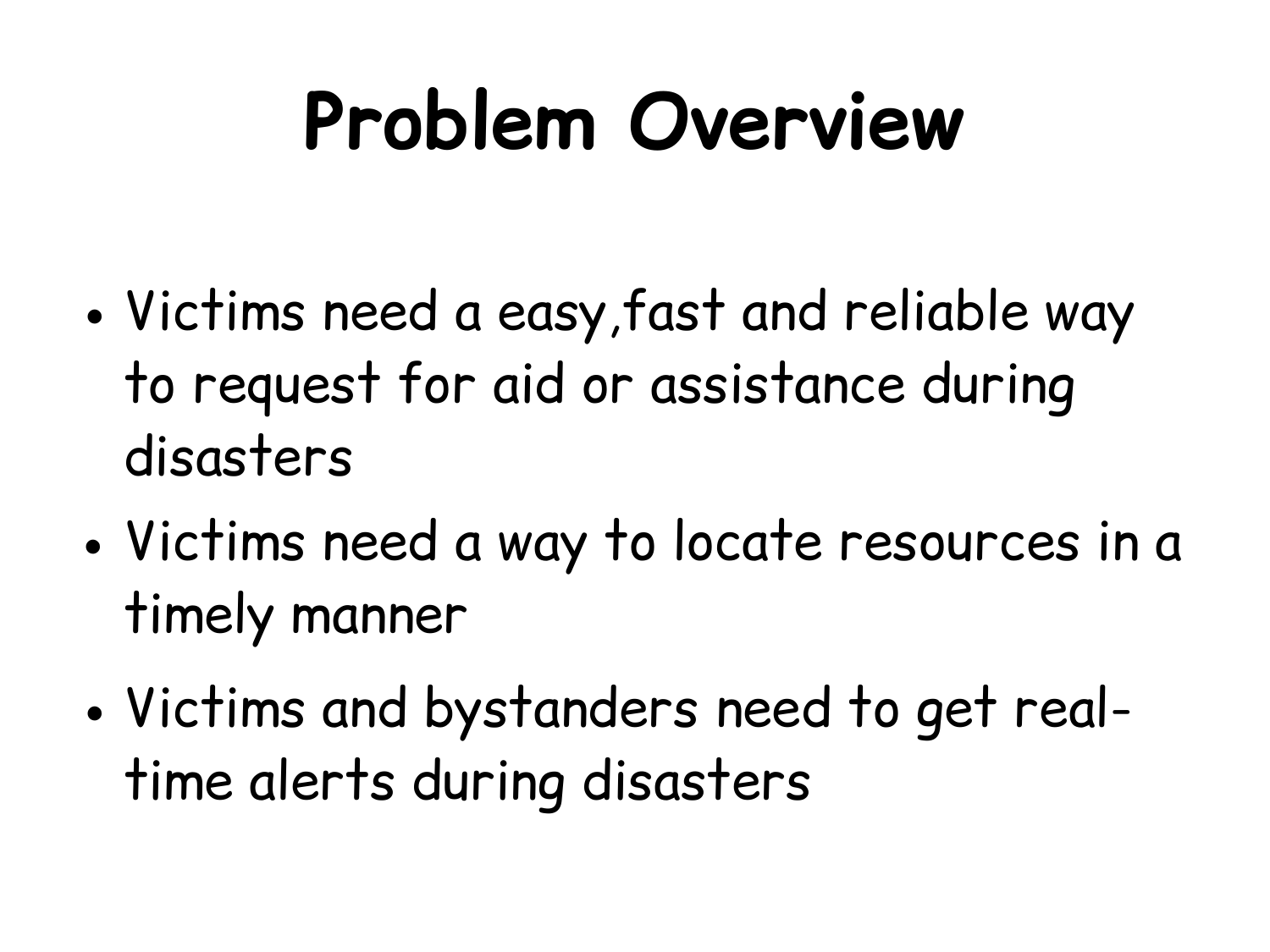

# Problem Overview

Victims need a easy,fast and reliable way to request for aid or assistance during disasters
Victims need a way to locate resources in a timely manner
Victims and bystanders need to get real-time alerts during disasters